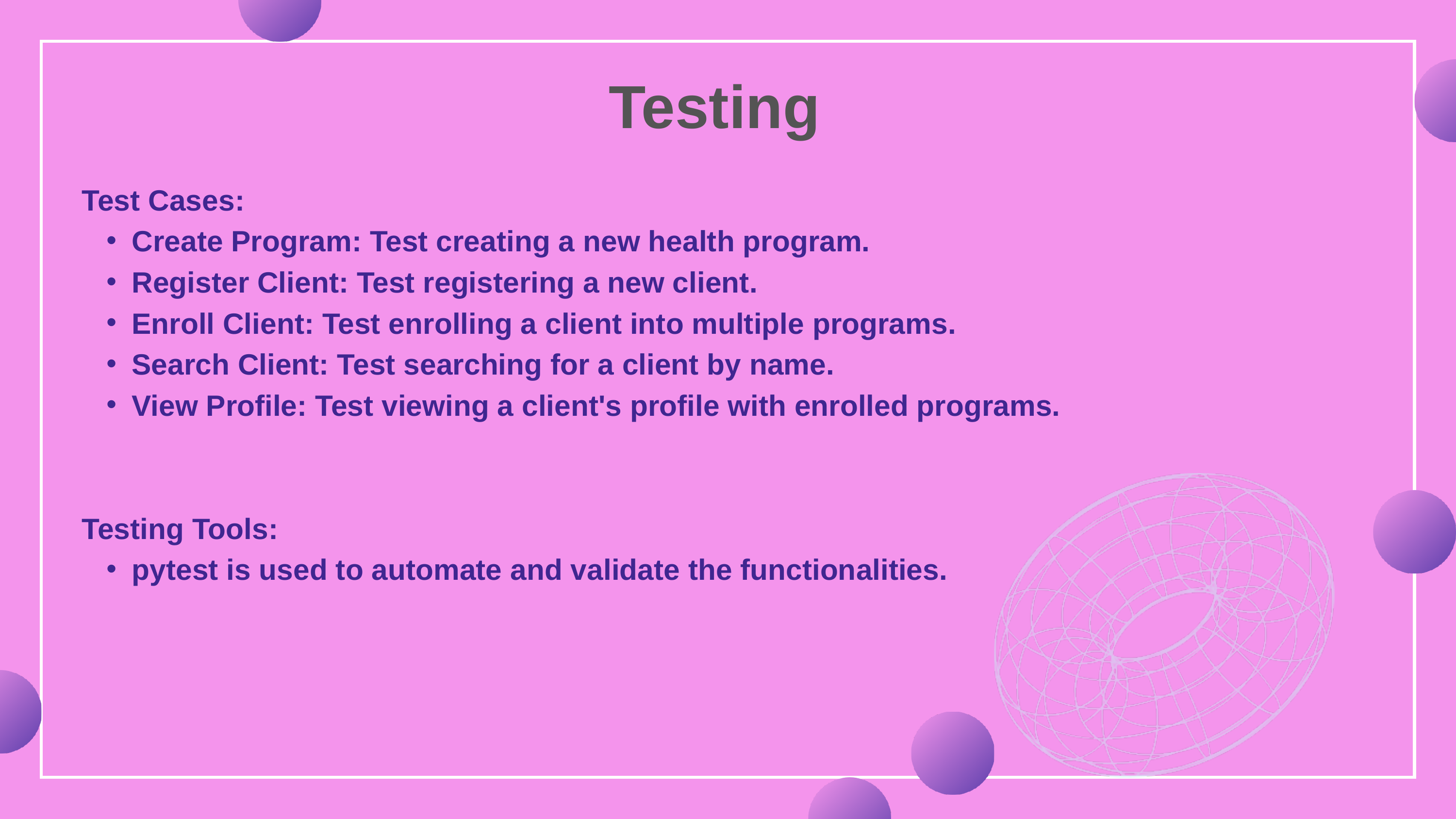

Testing
Test Cases:
Create Program: Test creating a new health program.
Register Client: Test registering a new client.
Enroll Client: Test enrolling a client into multiple programs.
Search Client: Test searching for a client by name.
View Profile: Test viewing a client's profile with enrolled programs.

Testing Tools:
pytest is used to automate and validate the functionalities.